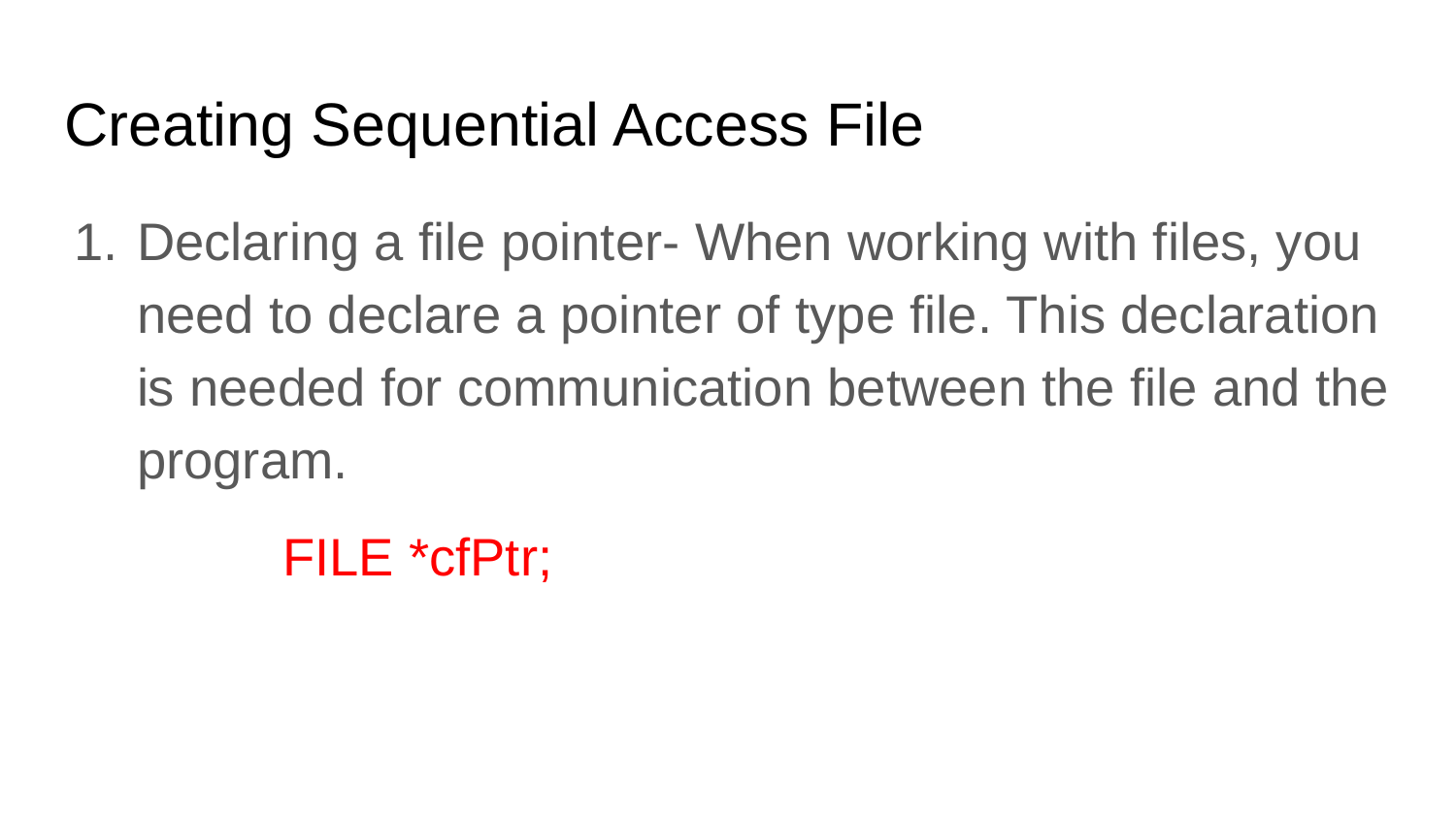

# Creating Sequential Access File
Declaring a file pointer- When working with files, you need to declare a pointer of type file. This declaration is needed for communication between the file and the program.
FILE *cfPtr;